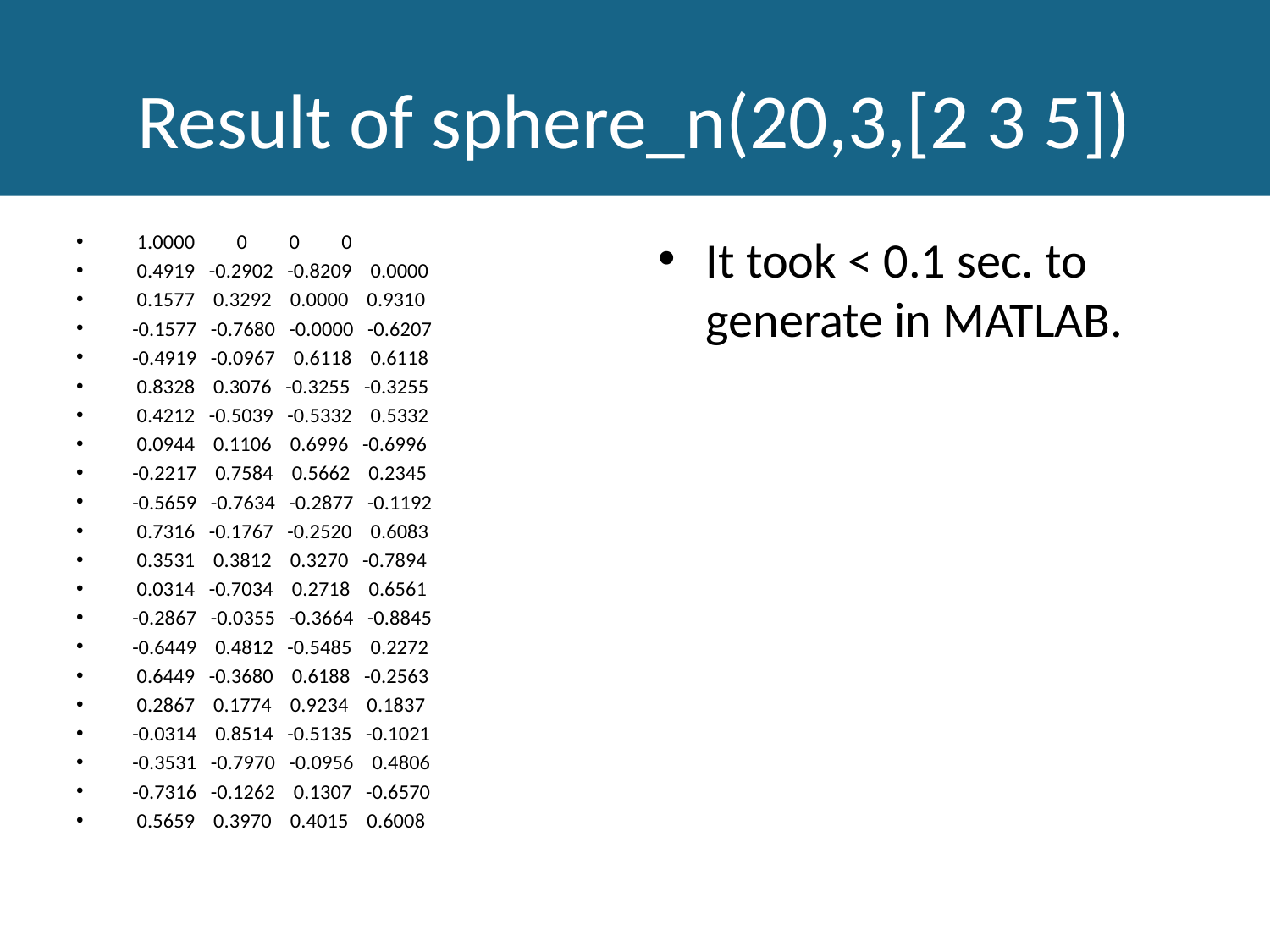

# Result of sphere_n(20,3,[2 3 5])
    1.0000         0         0         0
    0.4919   -0.2902   -0.8209    0.0000
    0.1577    0.3292    0.0000    0.9310
   -0.1577   -0.7680   -0.0000   -0.6207
   -0.4919   -0.0967    0.6118    0.6118
    0.8328    0.3076   -0.3255   -0.3255
    0.4212   -0.5039   -0.5332    0.5332
    0.0944    0.1106    0.6996   -0.6996
   -0.2217    0.7584    0.5662    0.2345
   -0.5659   -0.7634   -0.2877   -0.1192
    0.7316   -0.1767   -0.2520    0.6083
    0.3531    0.3812    0.3270   -0.7894
    0.0314   -0.7034    0.2718    0.6561
   -0.2867   -0.0355   -0.3664   -0.8845
   -0.6449    0.4812   -0.5485    0.2272
    0.6449   -0.3680    0.6188   -0.2563
    0.2867    0.1774    0.9234    0.1837
   -0.0314    0.8514   -0.5135   -0.1021
   -0.3531   -0.7970   -0.0956    0.4806
   -0.7316   -0.1262    0.1307   -0.6570
    0.5659    0.3970    0.4015    0.6008
It took < 0.1 sec. to generate in MATLAB.